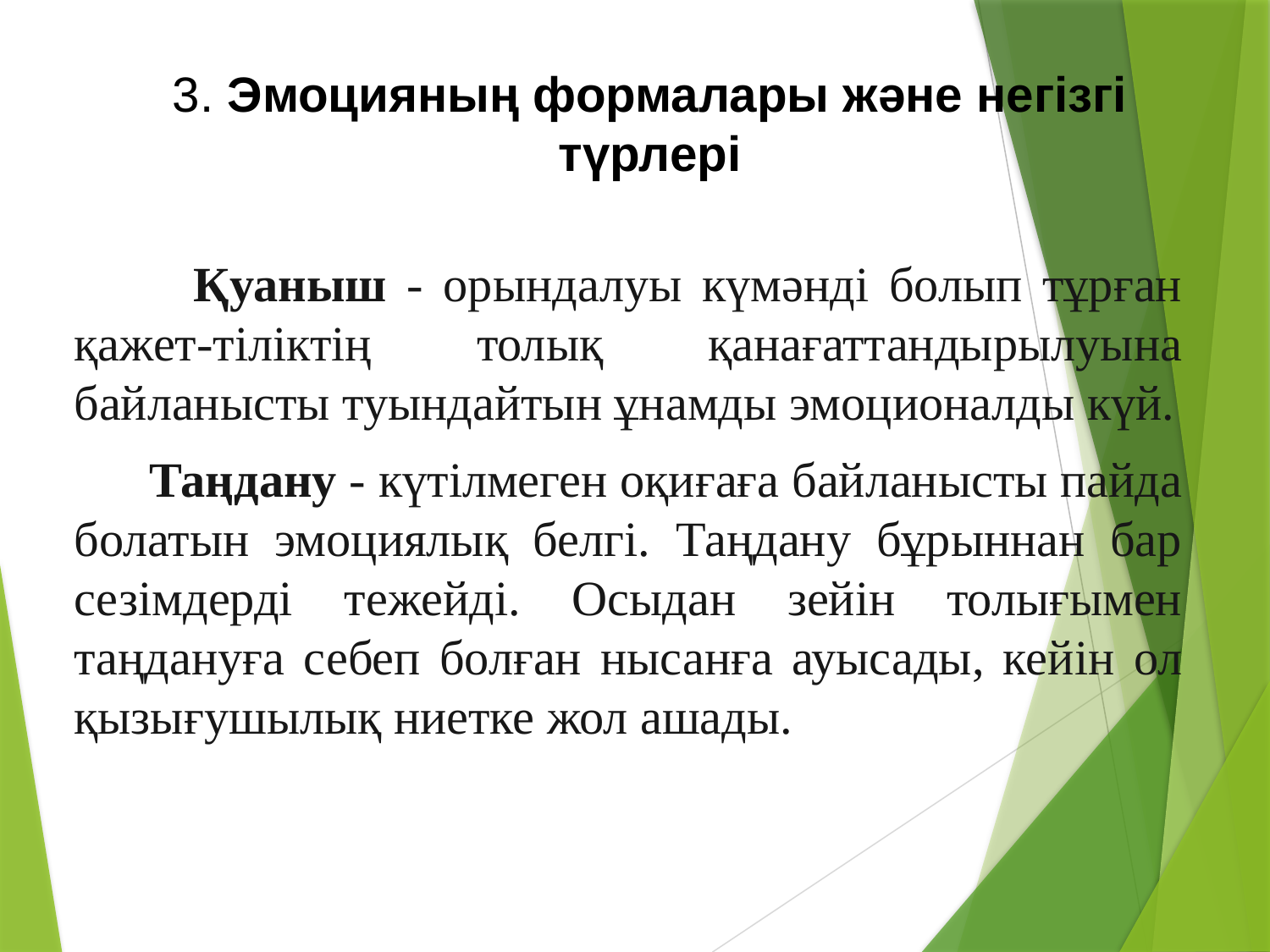

3. Эмоцияның формалары және негiзгi түрлерi
      Қуаныш - орындалуы күмəндi болып тұрған қажет-тiлiктiң толық қанағаттандырылуына байланысты туындайтын ұнамды эмоционалды күй.
      Таңдану - күтiлмеген оқиғаға байланысты пайда болатын эмоциялық белгi. Таңдану бұрыннан бар сезiмдердi тежейдi. Осыдан зейiн толығымен таңдануға себеп болған нысанға ауысады, кейiн ол қызығушылық ниетке жол ашады.